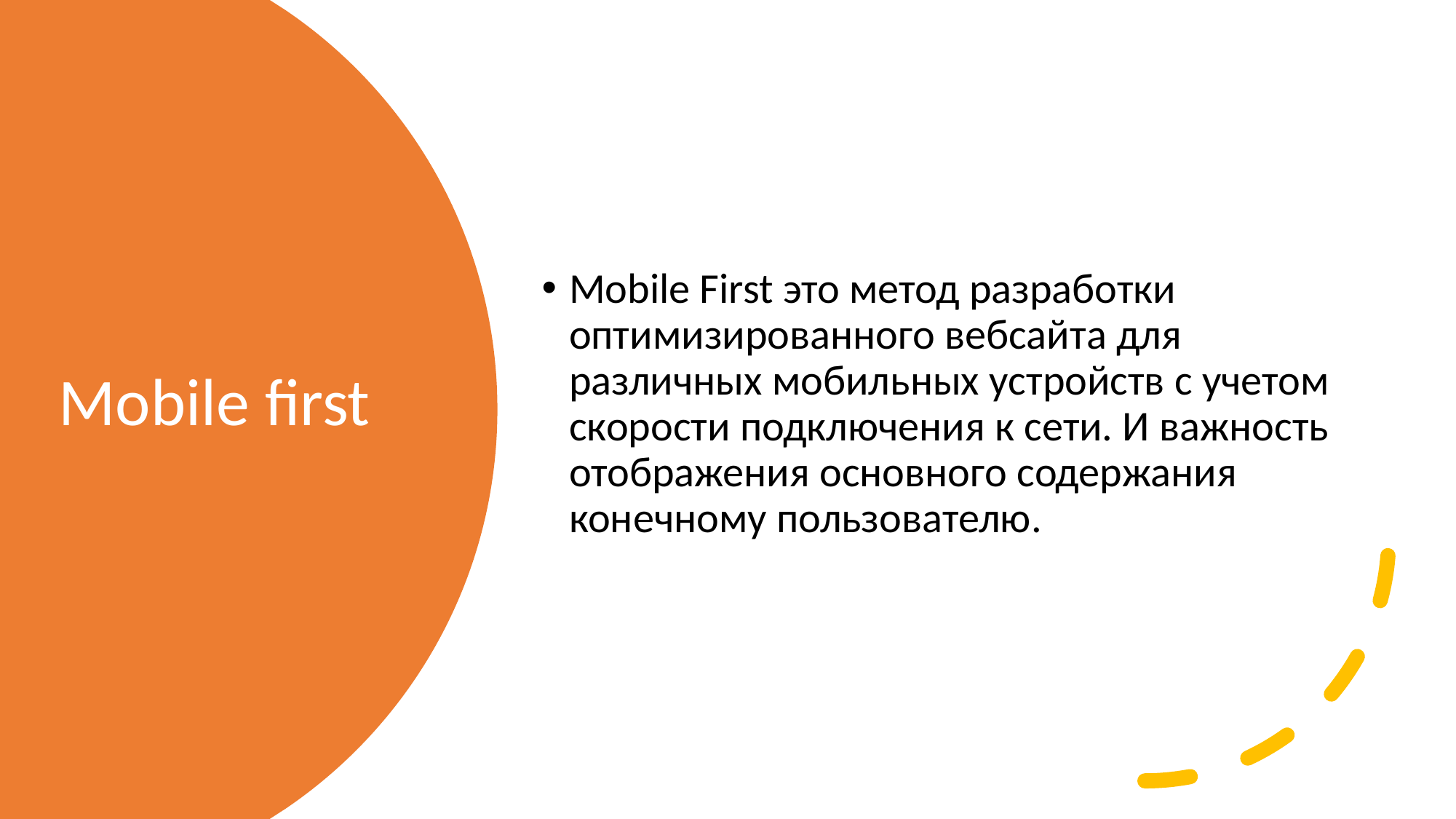

Mobile First это метод разработки оптимизированного вебсайта для различных мобильных устройств с учетом скорости подключения к сети. И важность отображения основного содержания конечному пользователю.
# Mobile first